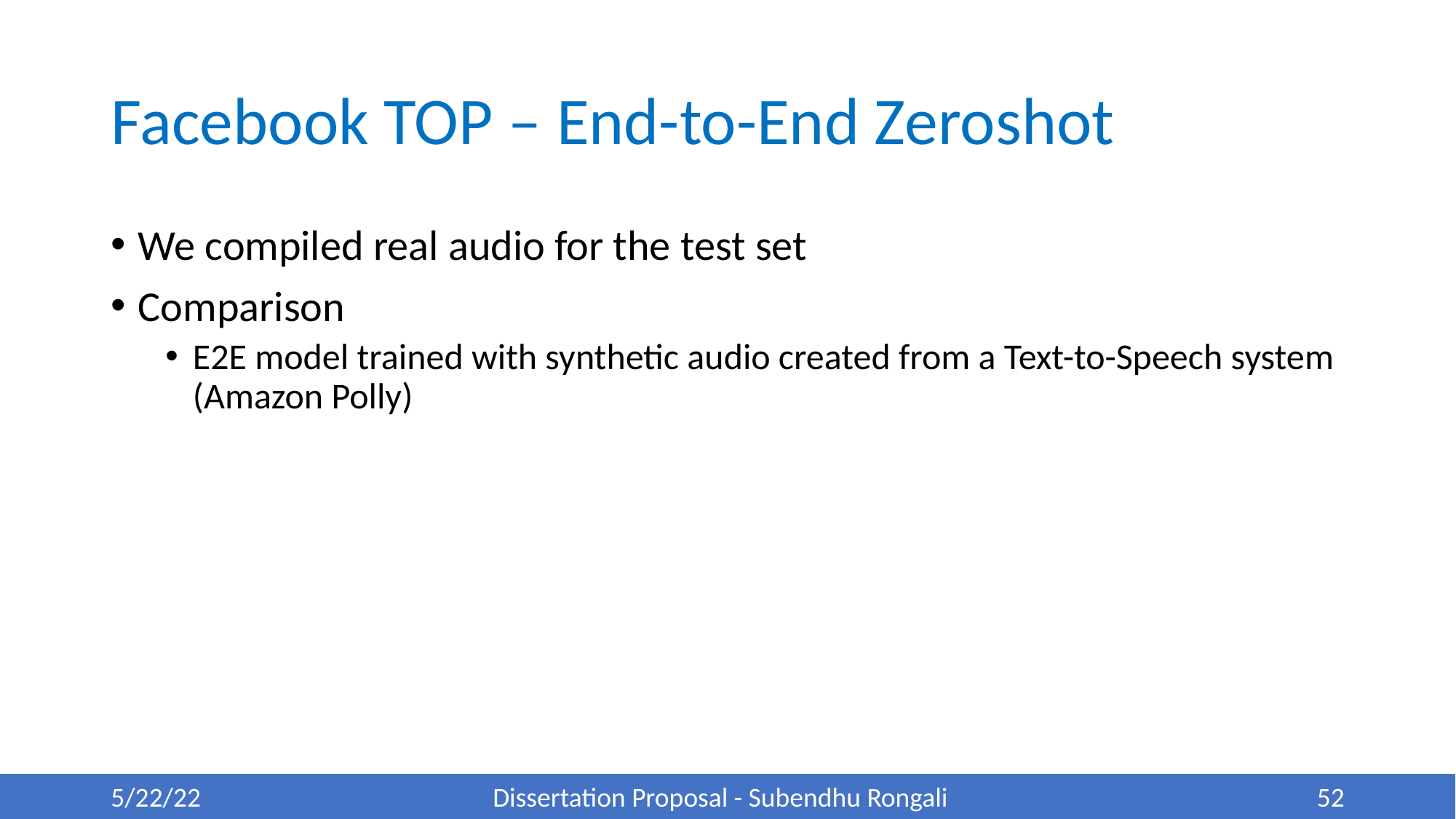

# Facebook TOP – End-to-End Zeroshot
We compiled real audio for the test set
Comparison
E2E model trained with synthetic audio created from a Text-to-Speech system (Amazon Polly)
5/22/22
Dissertation Proposal - Subendhu Rongali
52